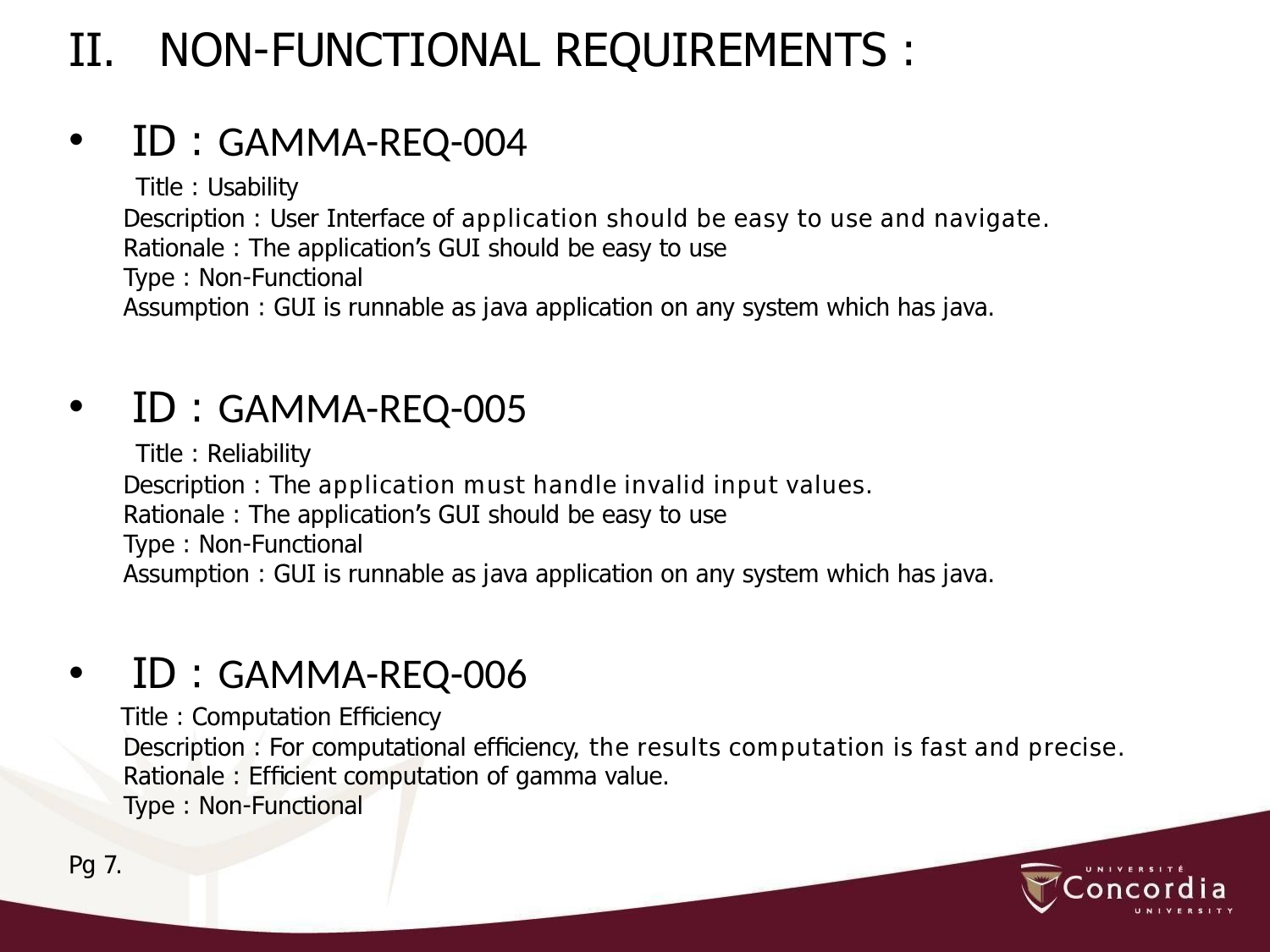

II.   NON-FUNCTIONAL REQUIREMENTS :

ID : GAMMA-REQ-004
       Title : Usability
       Description : User Interface of application should be easy to use and navigate.
       Rationale : The application’s GUI should be easy to use
       Type : Non-Functional
       Assumption : GUI is runnable as java application on any system which has java.

ID : GAMMA-REQ-005
       Title : Reliability
       Description : The application must handle invalid input values.
       Rationale : The application’s GUI should be easy to use
       Type : Non-Functional
       Assumption : GUI is runnable as java application on any system which has java.

ID : GAMMA-REQ-006
      Title : Computation Efficiency
       Description : For computational efficiency, the results computation is fast and precise.
       Rationale : Efficient computation of gamma value.
       Type : Non-Functional

Pg 7.